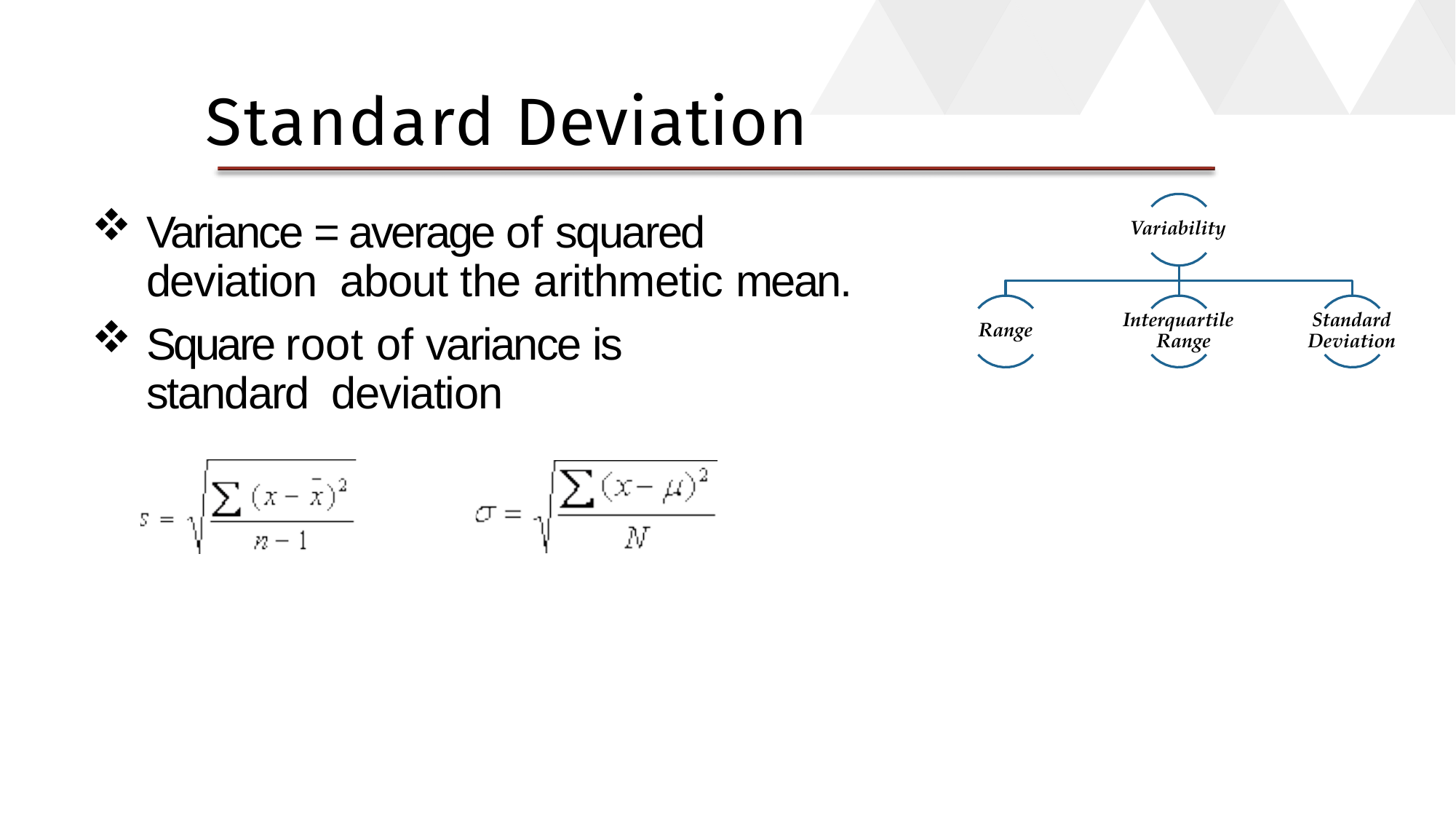

# Standard Deviation

Variance = average of squared deviation  about the arithmetic mean.
Square root of variance is standard  deviation
Variability

Interquartile  Range
Standard  Deviation
Range